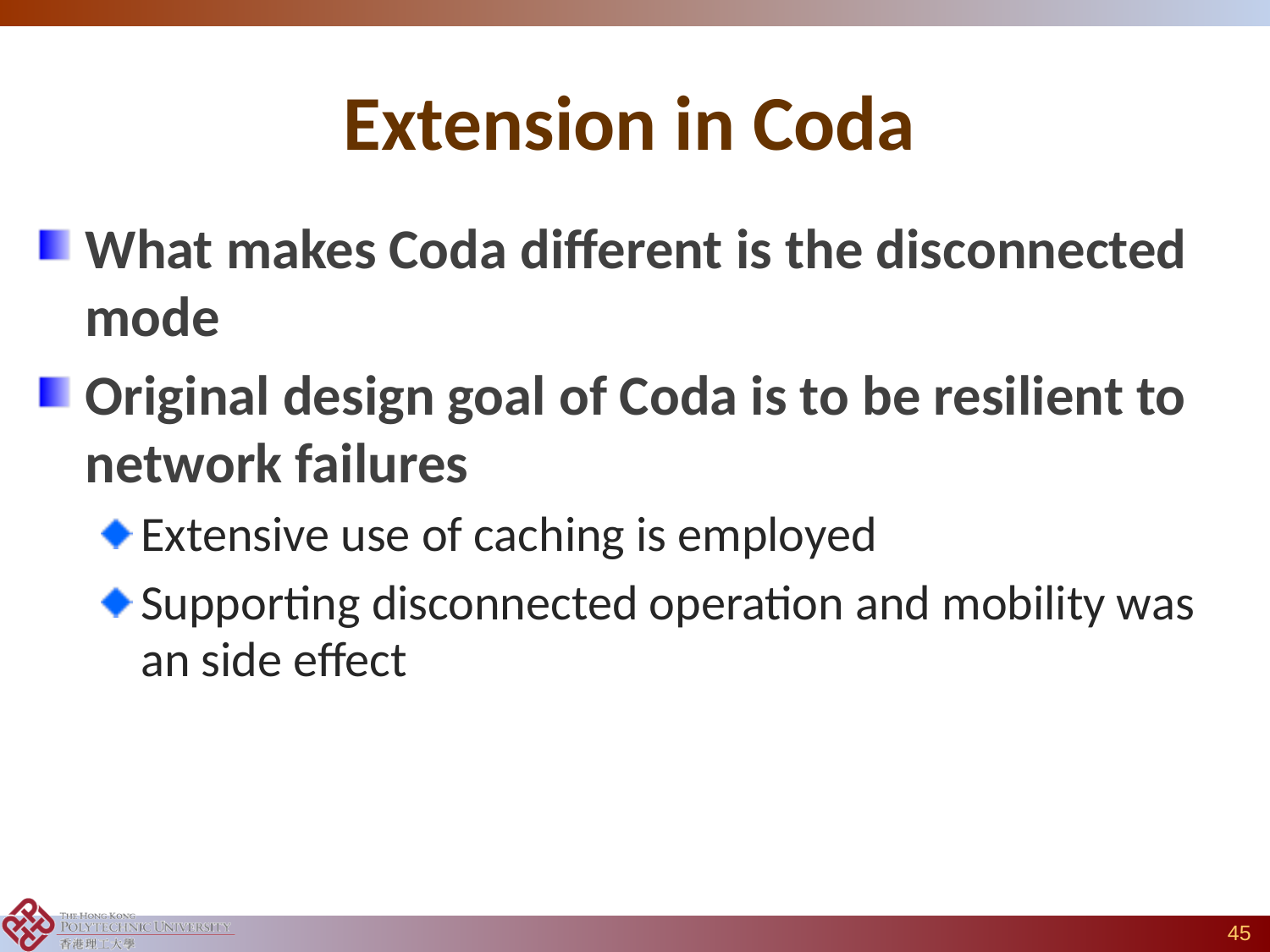

# Extension in Coda
What makes Coda different is the disconnected mode
Original design goal of Coda is to be resilient to network failures
Extensive use of caching is employed
Supporting disconnected operation and mobility was an side effect